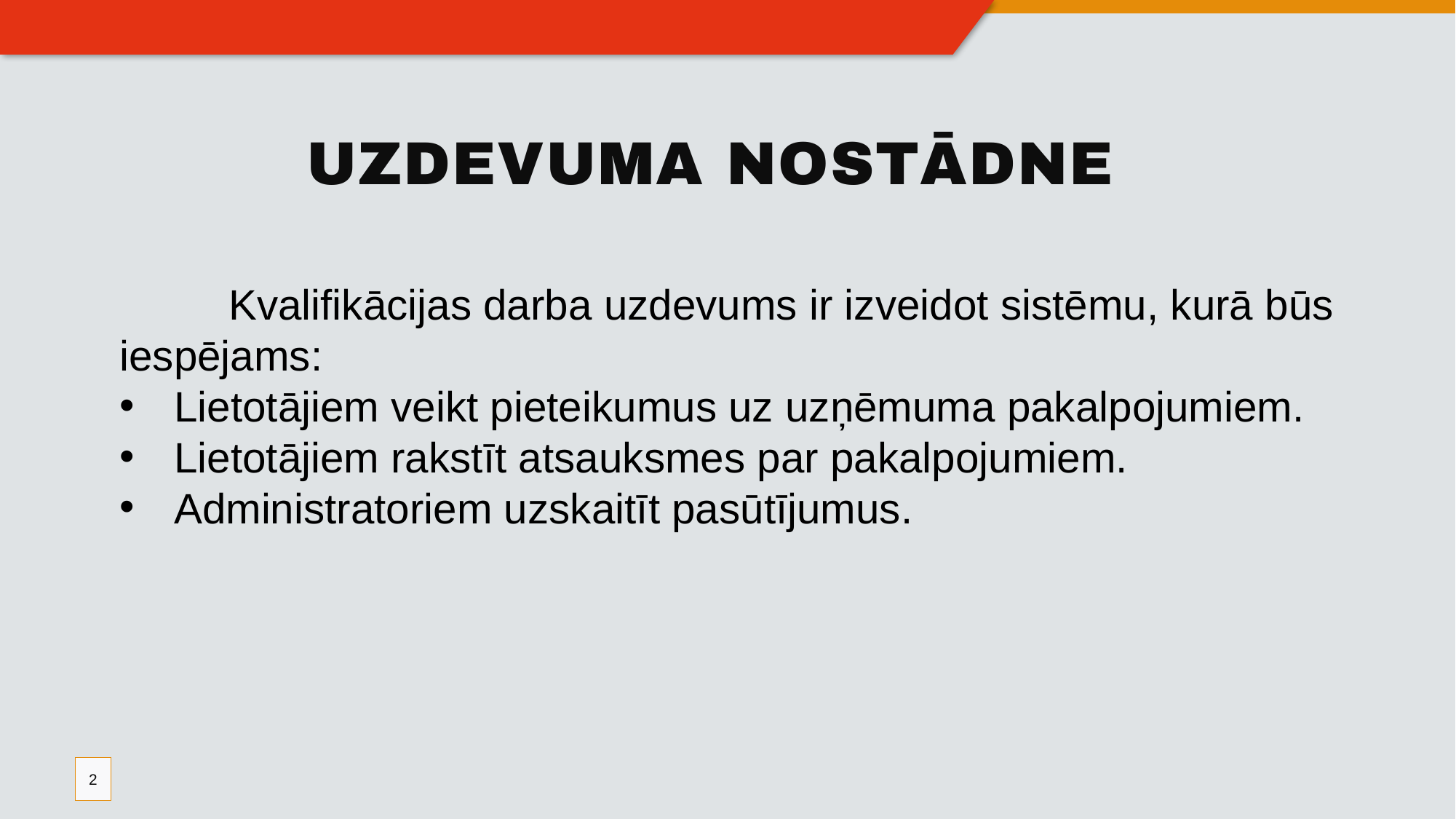

# Uzdevuma nostādne
	Kvalifikācijas darba uzdevums ir izveidot sistēmu, kurā būs iespējams:
Lietotājiem veikt pieteikumus uz uzņēmuma pakalpojumiem.
Lietotājiem rakstīt atsauksmes par pakalpojumiem.
Administratoriem uzskaitīt pasūtījumus.
2